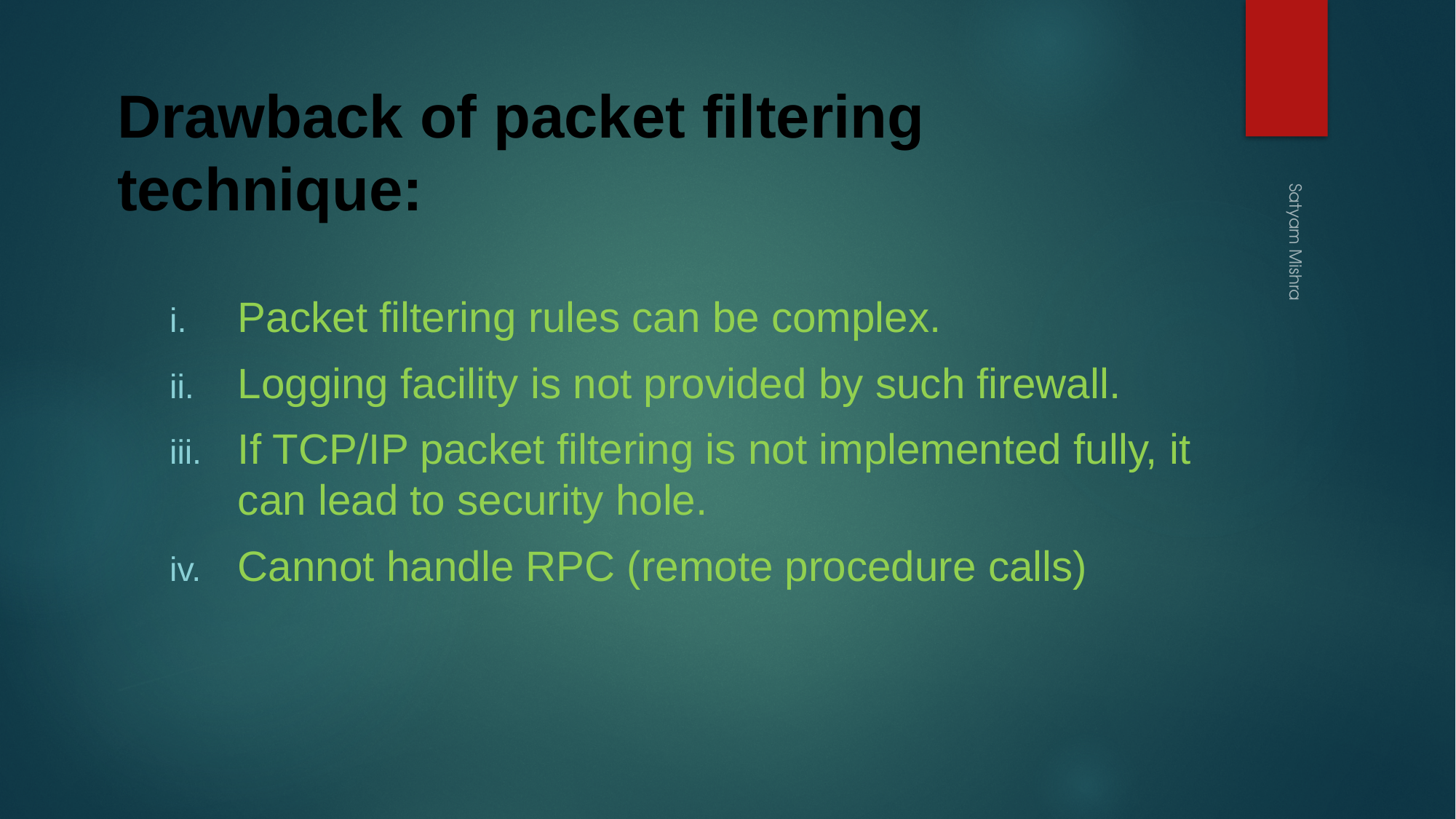

Drawback of packet filtering technique:

Packet filtering rules can be complex.
Logging facility is not provided by such firewall.
If TCP/IP packet filtering is not implemented fully, it can lead to security hole.
Cannot handle RPC (remote procedure calls)
Satyam Mishra